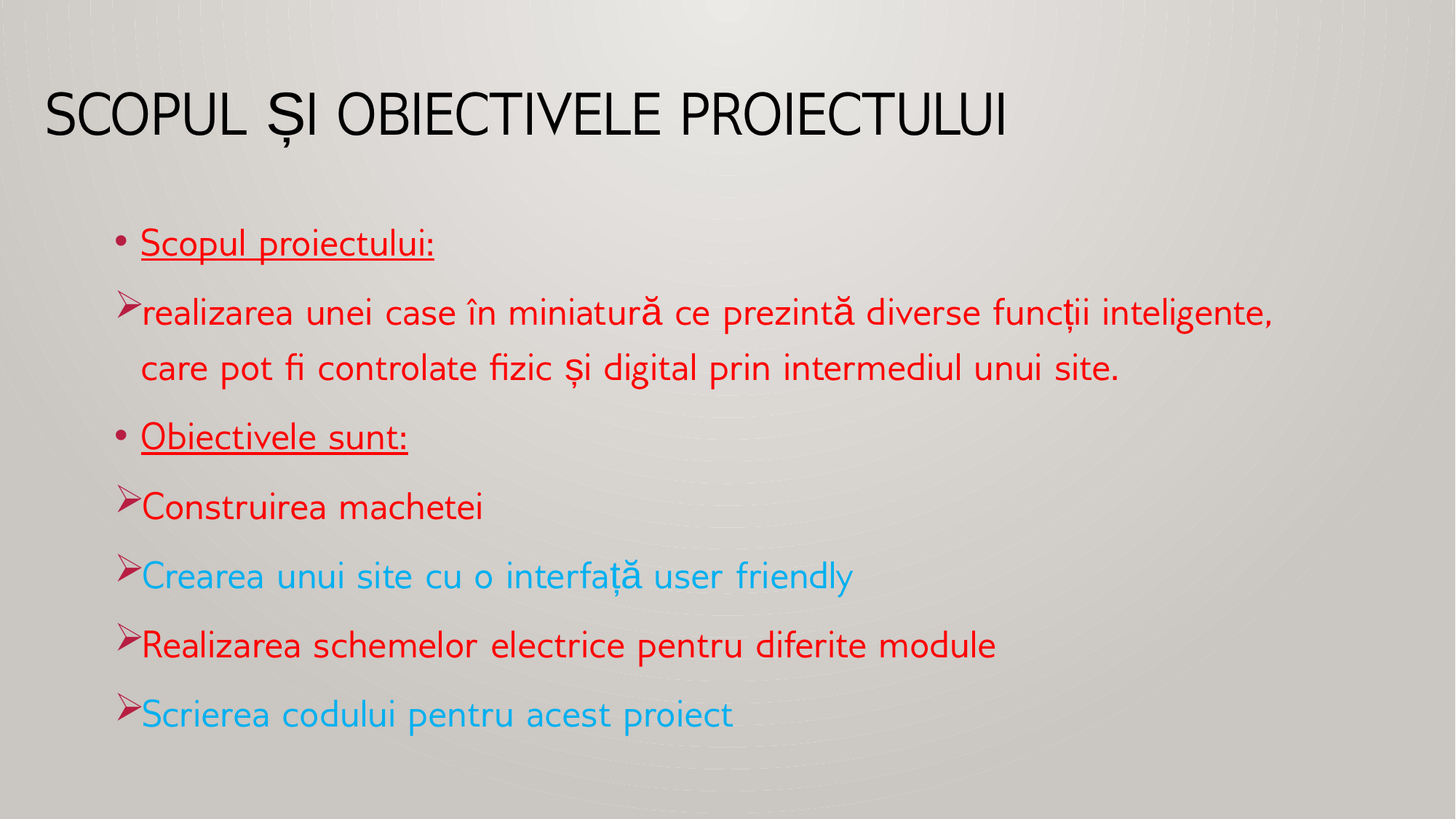

# Scopul și obiectivele proiectului
Scopul proiectului:
realizarea unei case în miniatură ce prezintă diverse funcții inteligente, care pot fi controlate fizic și digital prin intermediul unui site.
Obiectivele sunt:
Construirea machetei​
Crearea unui site cu o interfață user friendly
Realizarea schemelor electrice pentru diferite module​
Scrierea codului pentru acest proiect​